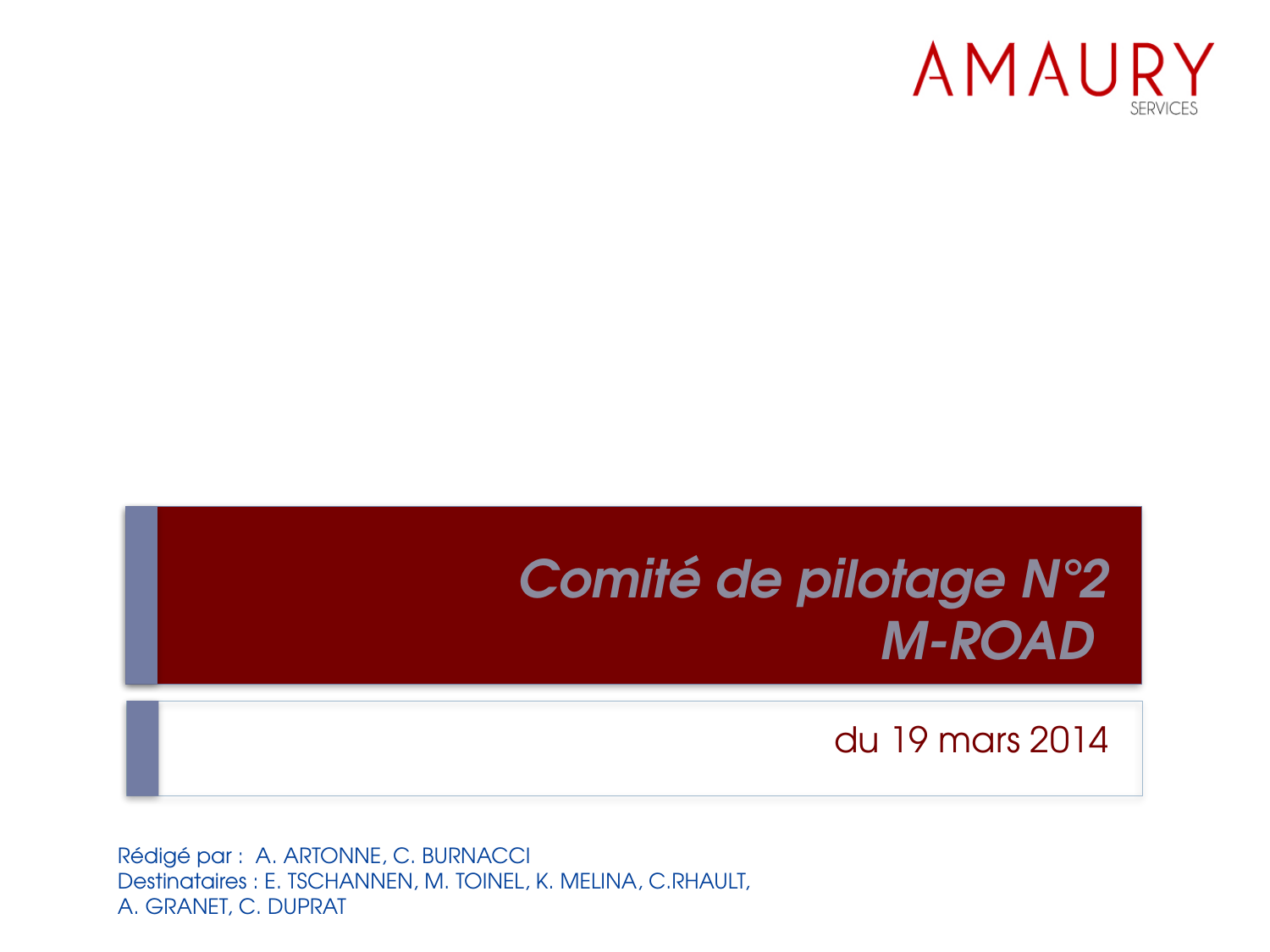

# Comité de pilotage N°2 M-ROAD
 du 19 mars 2014
Rédigé par :  A. ARTONNE, C. BURNACCI
Destinataires : E. TSCHANNEN, M. TOINEL, K. MELINA, C.RHAULT, A. GRANET, C. DUPRAT